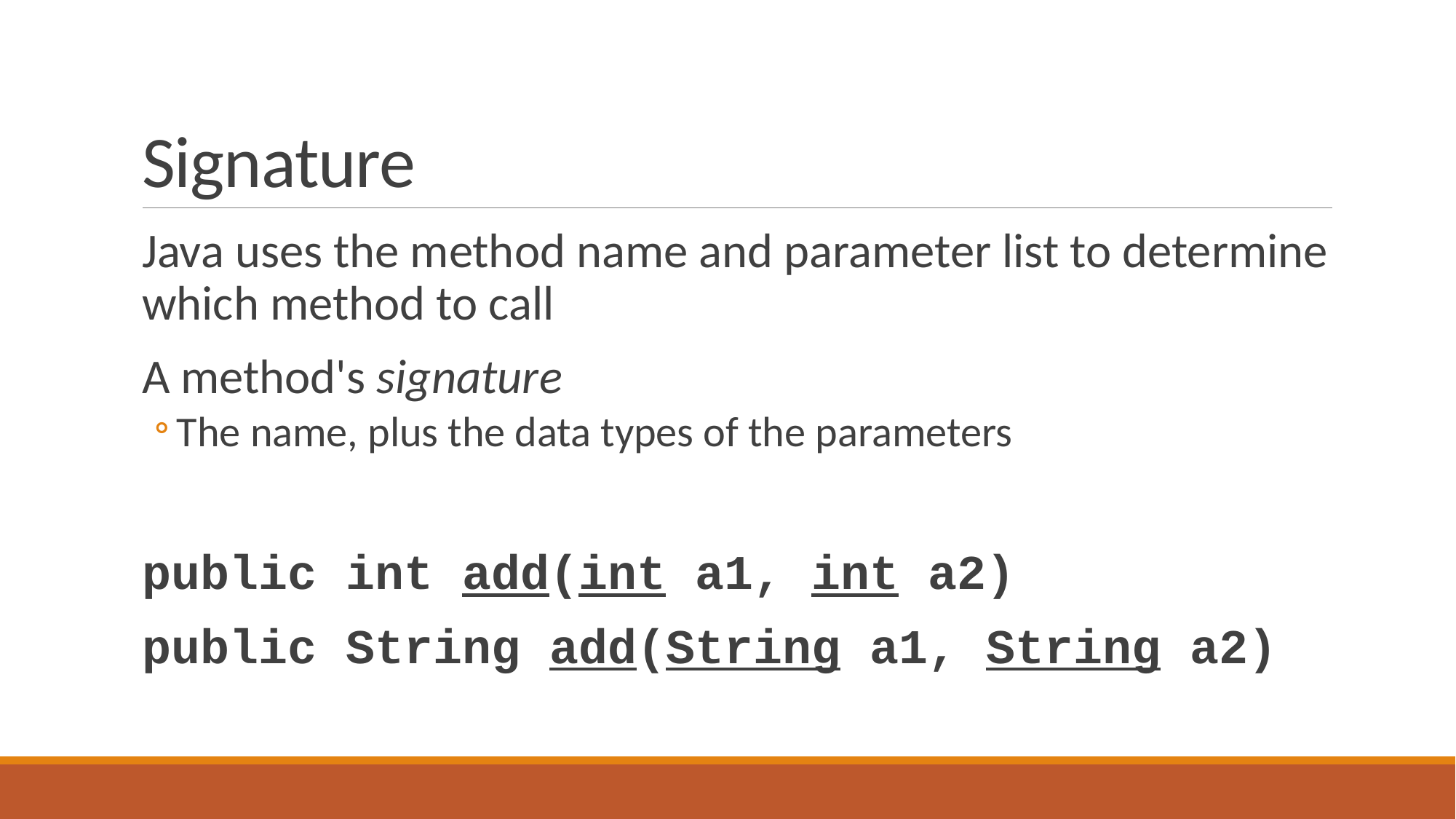

# Signature
Java uses the method name and parameter list to determine which method to call
A method's signature
The name, plus the data types of the parameters

public int add(int a1, int a2)
public String add(String a1, String a2)